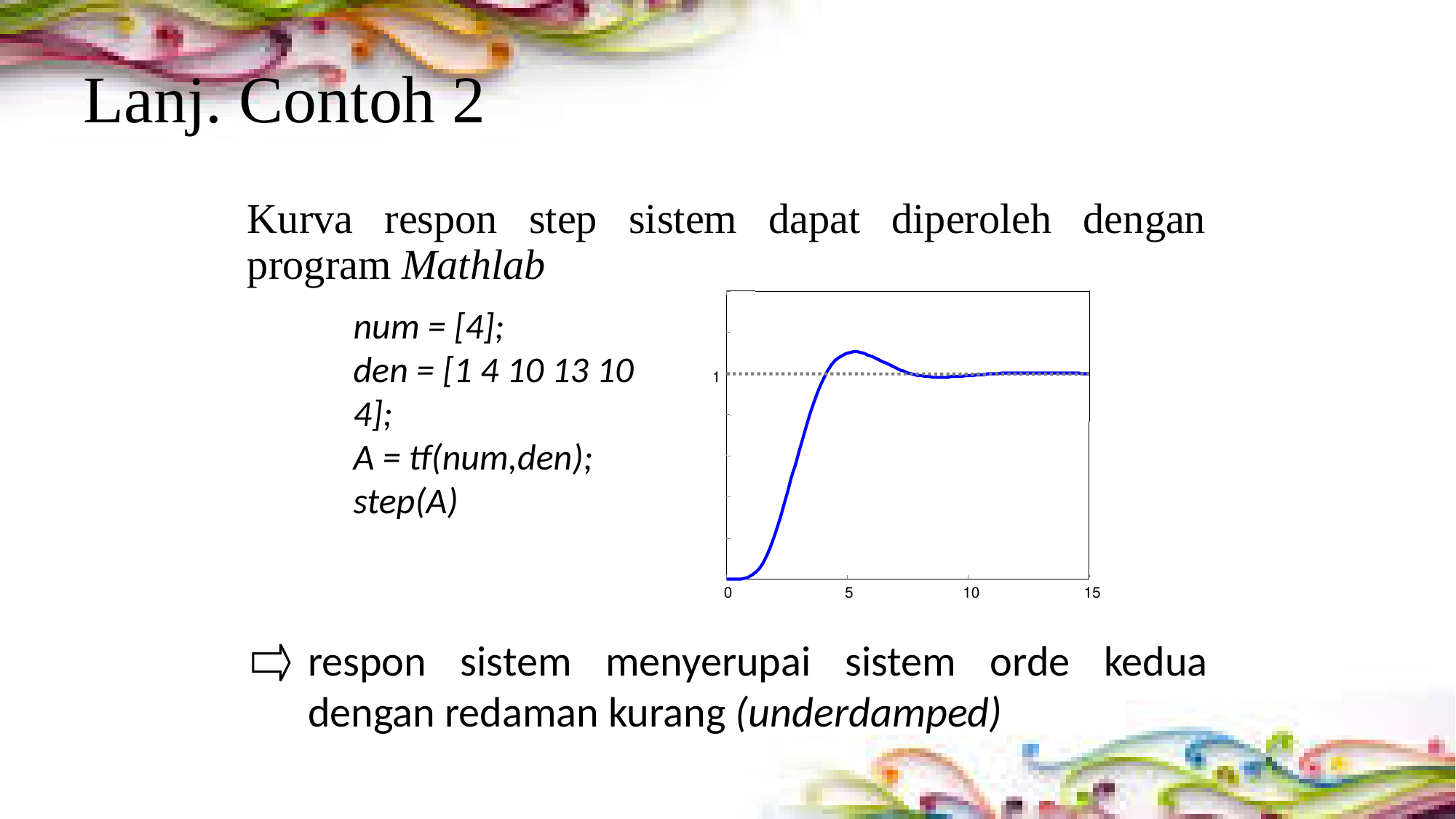

# Lanj. Contoh 2
Kurva respon step sistem dapat diperoleh dengan program Mathlab

1

0
5
10
15

num = [4];
den = [1 4 10 13 10 4];
A = tf(num,den);
step(A)

respon sistem menyerupai sistem orde kedua dengan redaman kurang (underdamped)